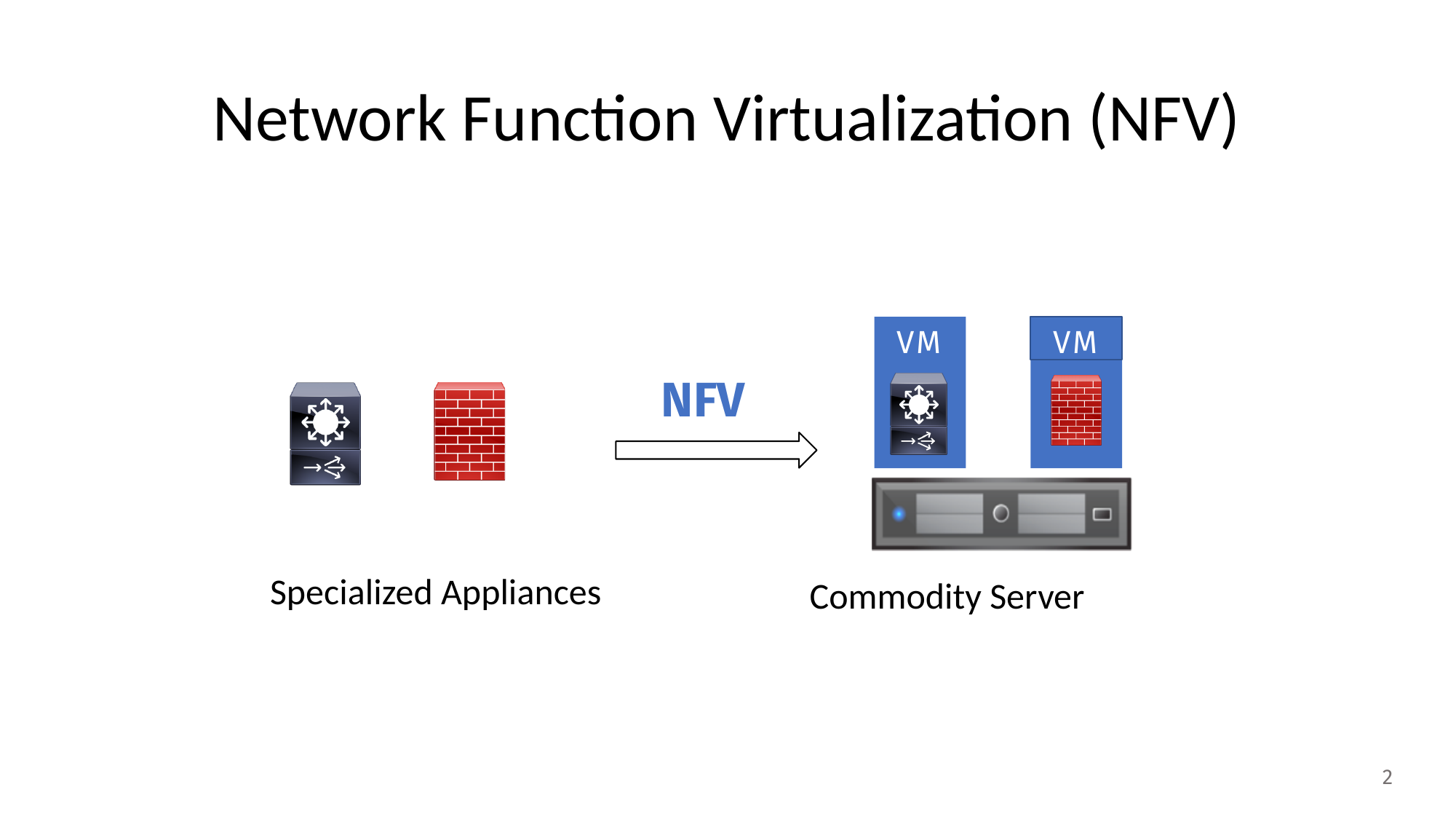

# Network Function Virtualization (NFV)

VM

VM

NFV

Specialized Appliances
Commodity Server
2